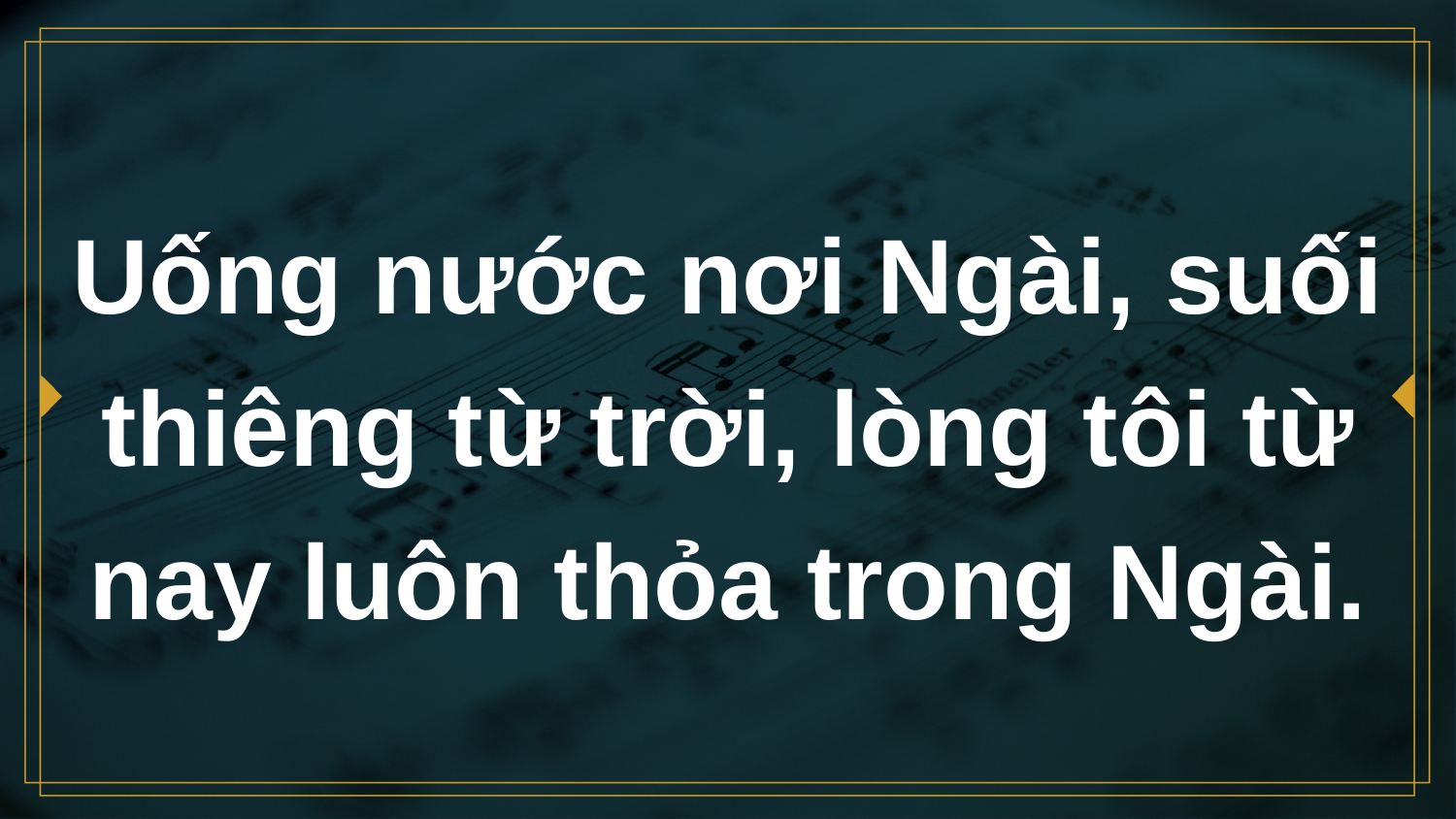

# Uống nước nơi Ngài, suối thiêng từ trời, lòng tôi từ nay luôn thỏa trong Ngài.